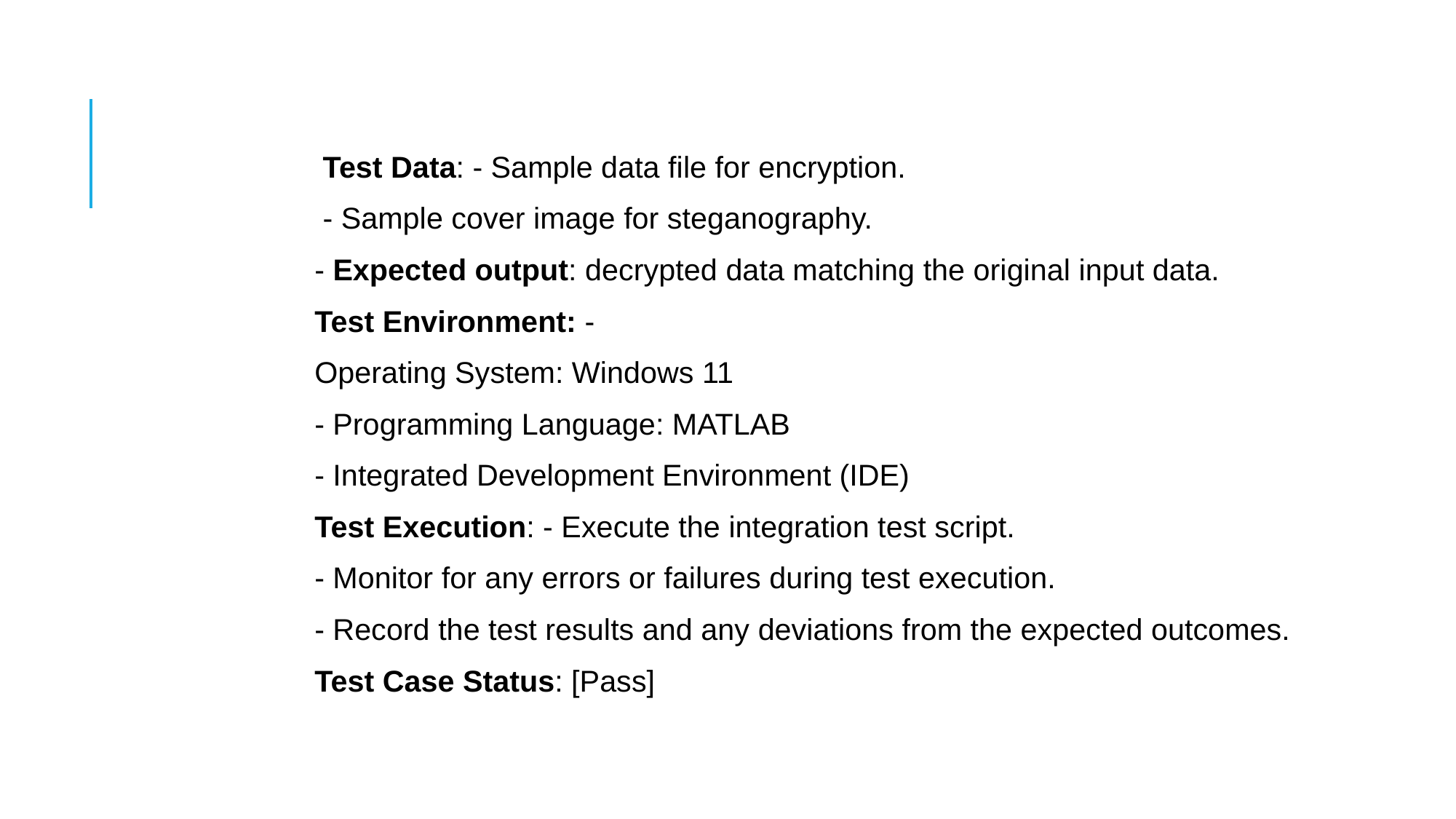

Test Data: - Sample data file for encryption.
 - Sample cover image for steganography.
- Expected output: decrypted data matching the original input data.
Test Environment: -
Operating System: Windows 11
- Programming Language: MATLAB
- Integrated Development Environment (IDE)
Test Execution: - Execute the integration test script.
- Monitor for any errors or failures during test execution.
- Record the test results and any deviations from the expected outcomes.
Test Case Status: [Pass]